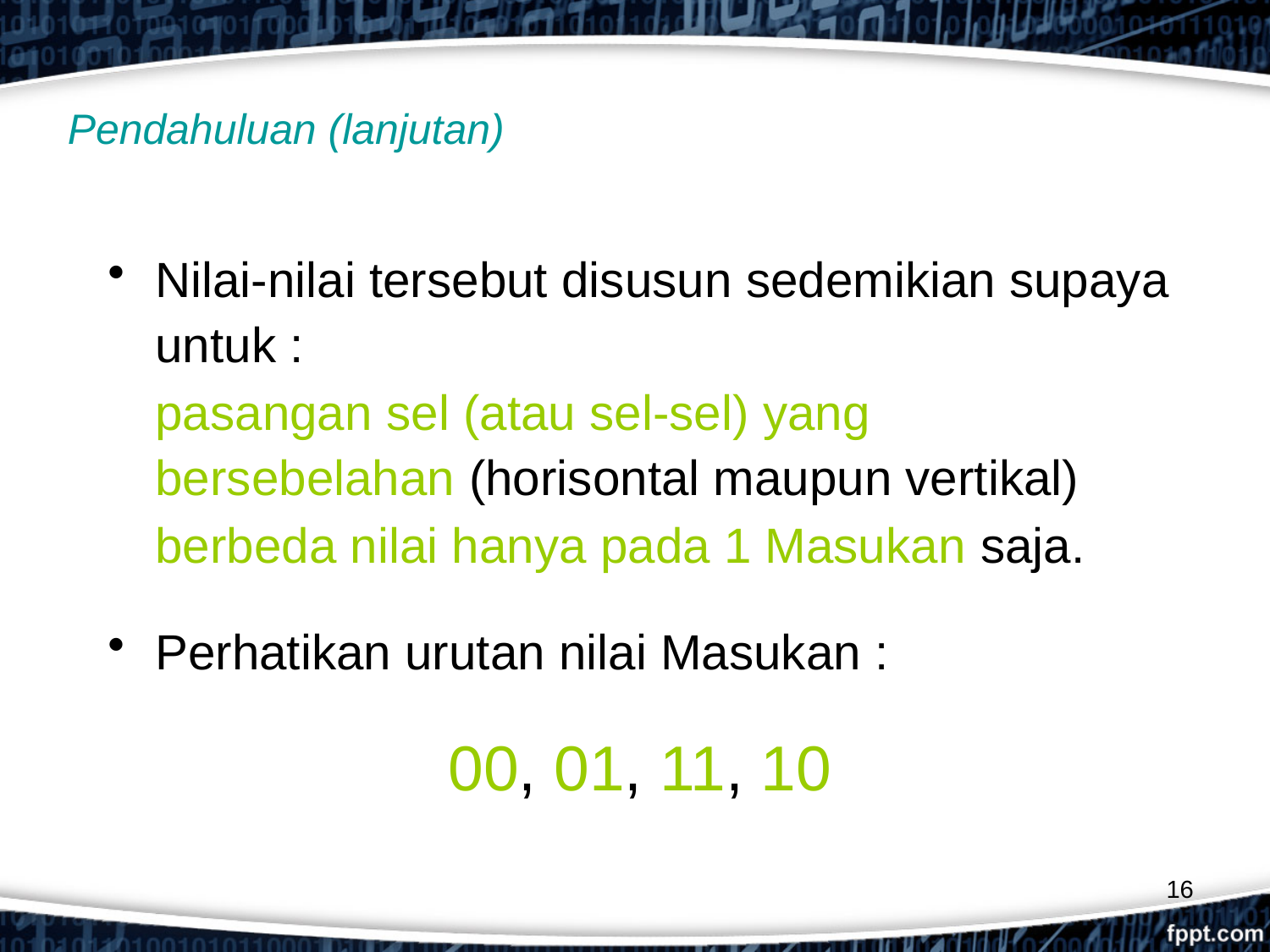

# Pendahuluan (lanjutan)
Nilai-nilai tersebut disusun sedemikian supaya untuk :
	pasangan sel (atau sel-sel) yang bersebelahan (horisontal maupun vertikal)
	berbeda nilai hanya pada 1 Masukan saja.

Perhatikan urutan nilai Masukan :

00, 01, 11, 10
16